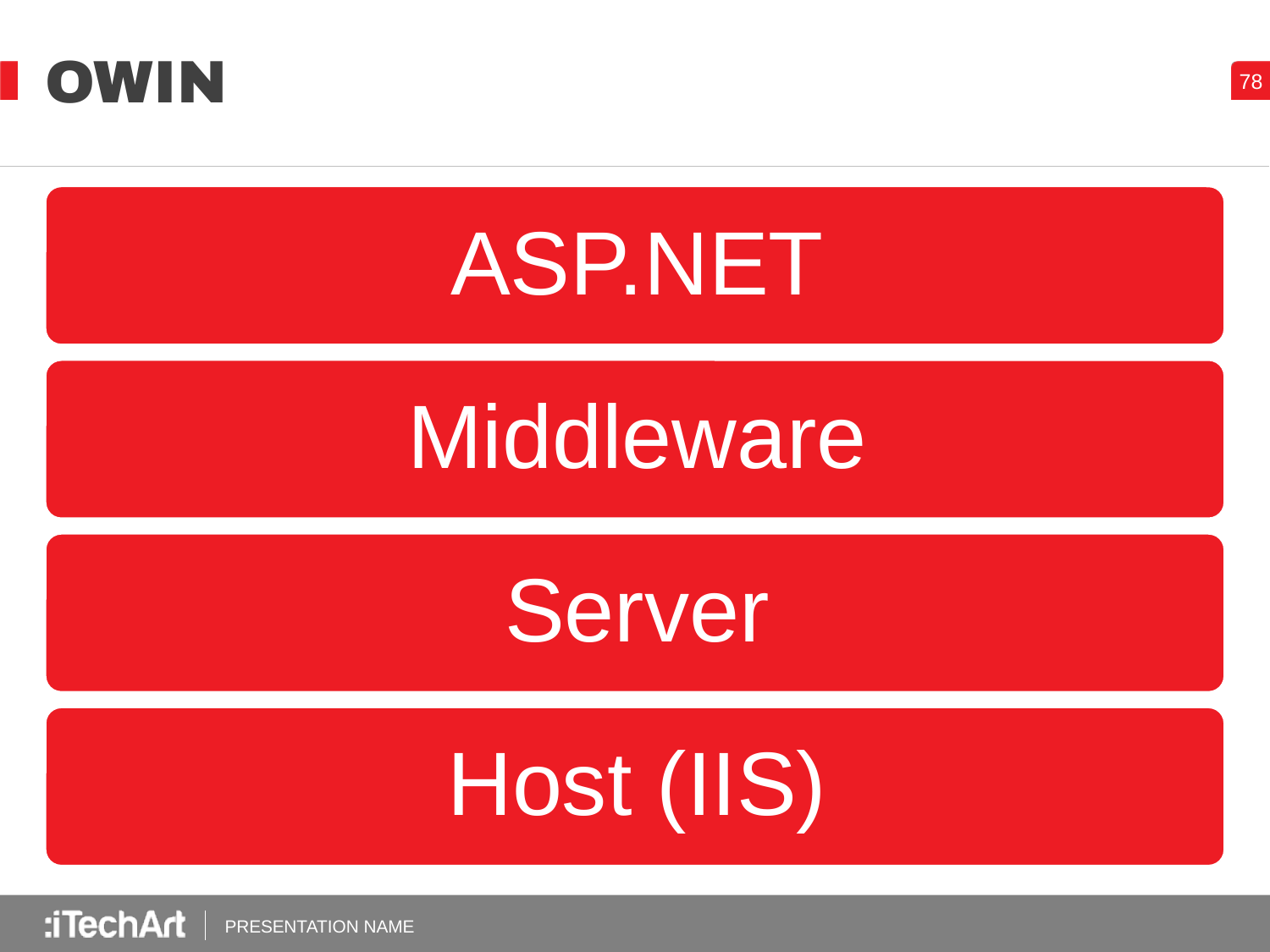

# OWIN
ASP.NET
Middleware
Server
Host (IIS)
PRESENTATION NAME